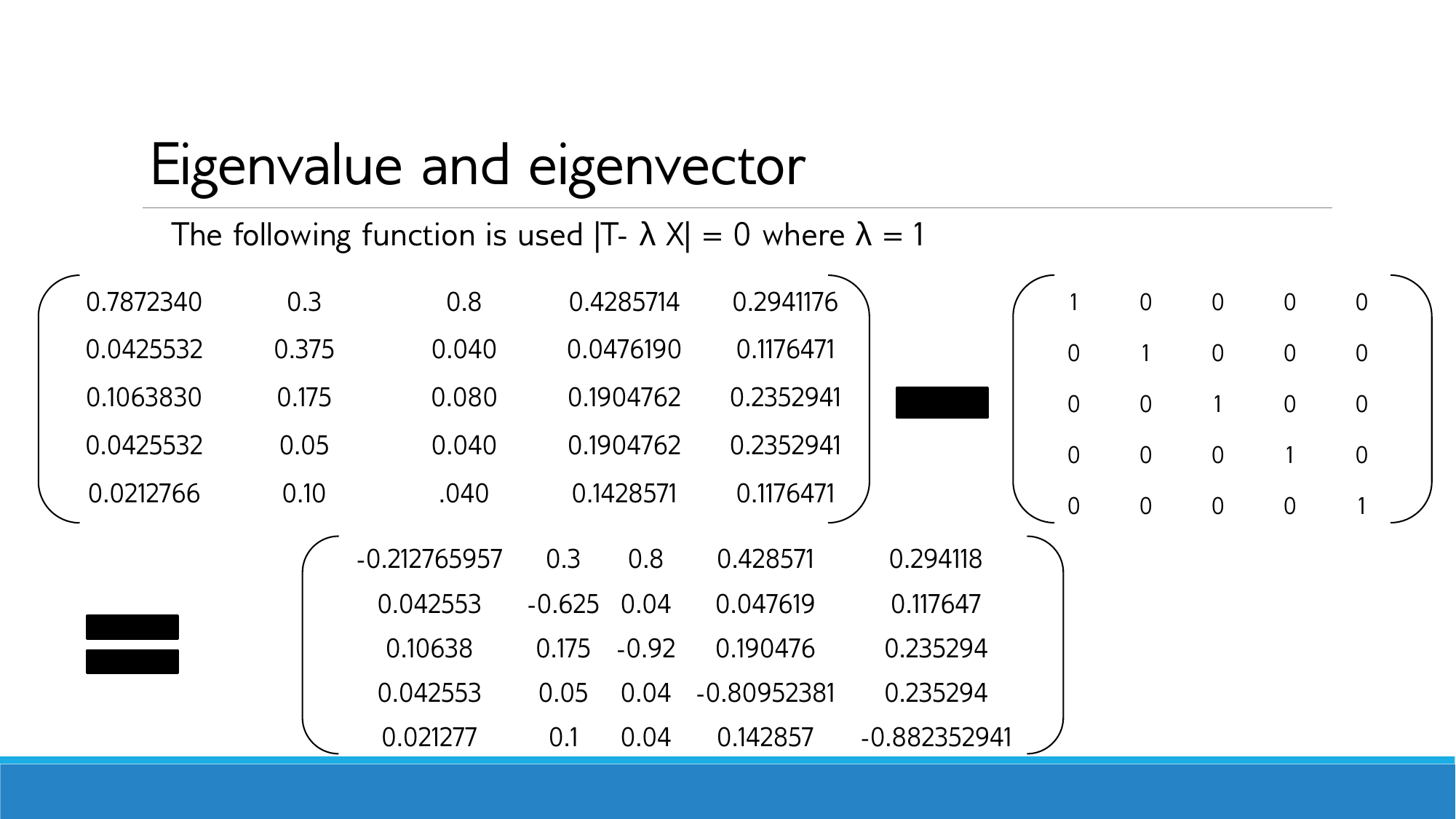

# Eigenvalue and eigenvector
The following function is used |T- λ X| = 0 where λ = 1

| 1 | 0 | 0 | 0 | 0 |
| --- | --- | --- | --- | --- |
| 0 | 1 | 0 | 0 | 0 |
| 0 | 0 | 1 | 0 | 0 |
| 0 | 0 | 0 | 1 | 0 |
| 0 | 0 | 0 | 0 | 1 |

| 0.7872340 | 0.3 | 0.8 | 0.4285714 | 0.2941176 |
| --- | --- | --- | --- | --- |
| 0.0425532 | 0.375 | 0.040 | 0.0476190 | 0.1176471 |
| 0.1063830 | 0.175 | 0.080 | 0.1904762 | 0.2352941 |
| 0.0425532 | 0.05 | 0.040 | 0.1904762 | 0.2352941 |
| 0.0212766 | 0.10 | .040 | 0.1428571 | 0.1176471 |

| -0.212765957 | 0.3 | 0.8 | 0.428571 | 0.294118 |
| --- | --- | --- | --- | --- |
| 0.042553 | -0.625 | 0.04 | 0.047619 | 0.117647 |
| 0.10638 | 0.175 | -0.92 | 0.190476 | 0.235294 |
| 0.042553 | 0.05 | 0.04 | -0.80952381 | 0.235294 |
| 0.021277 | 0.1 | 0.04 | 0.142857 | -0.882352941 |